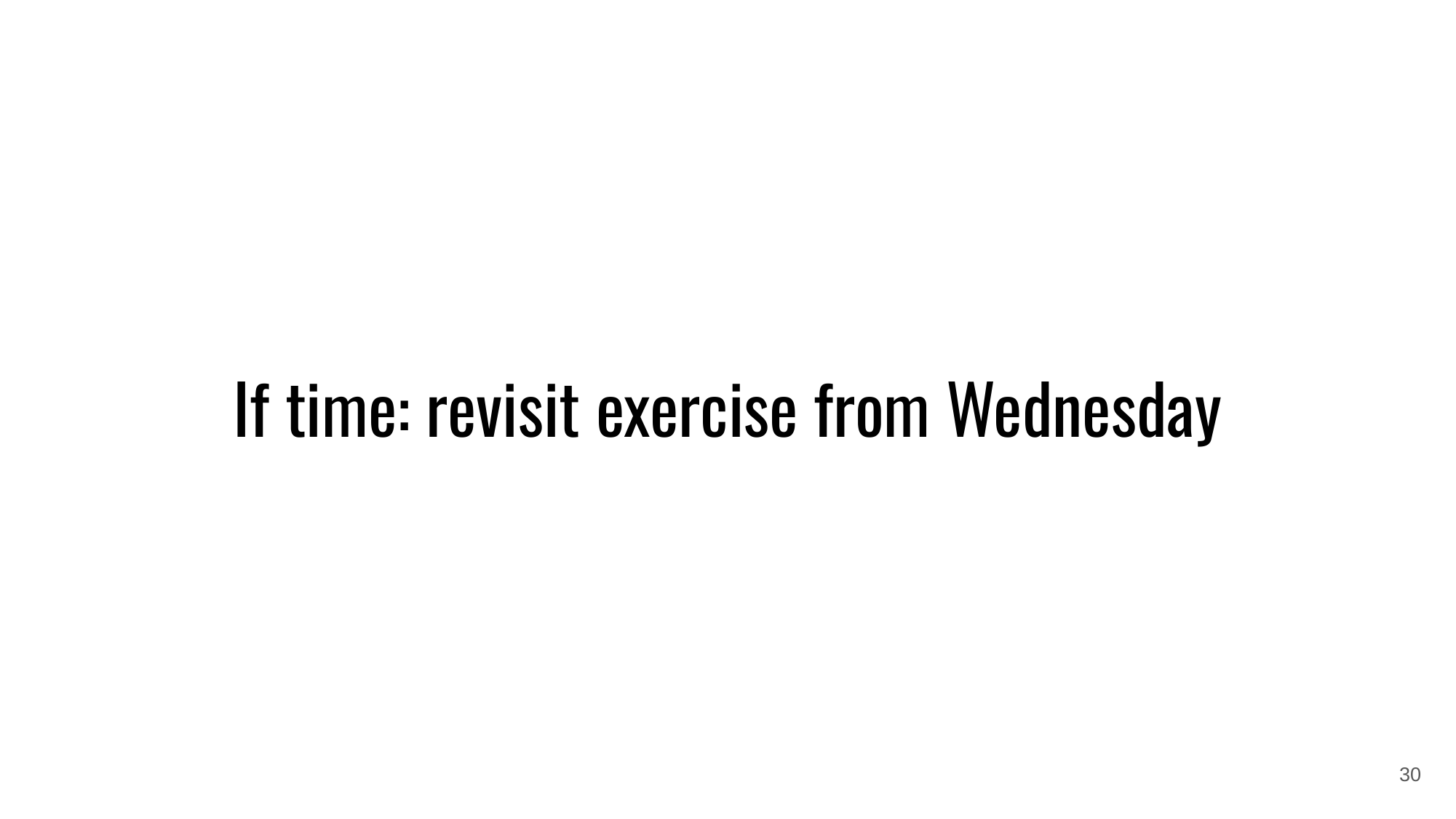

# If time: revisit exercise from Wednesday
30